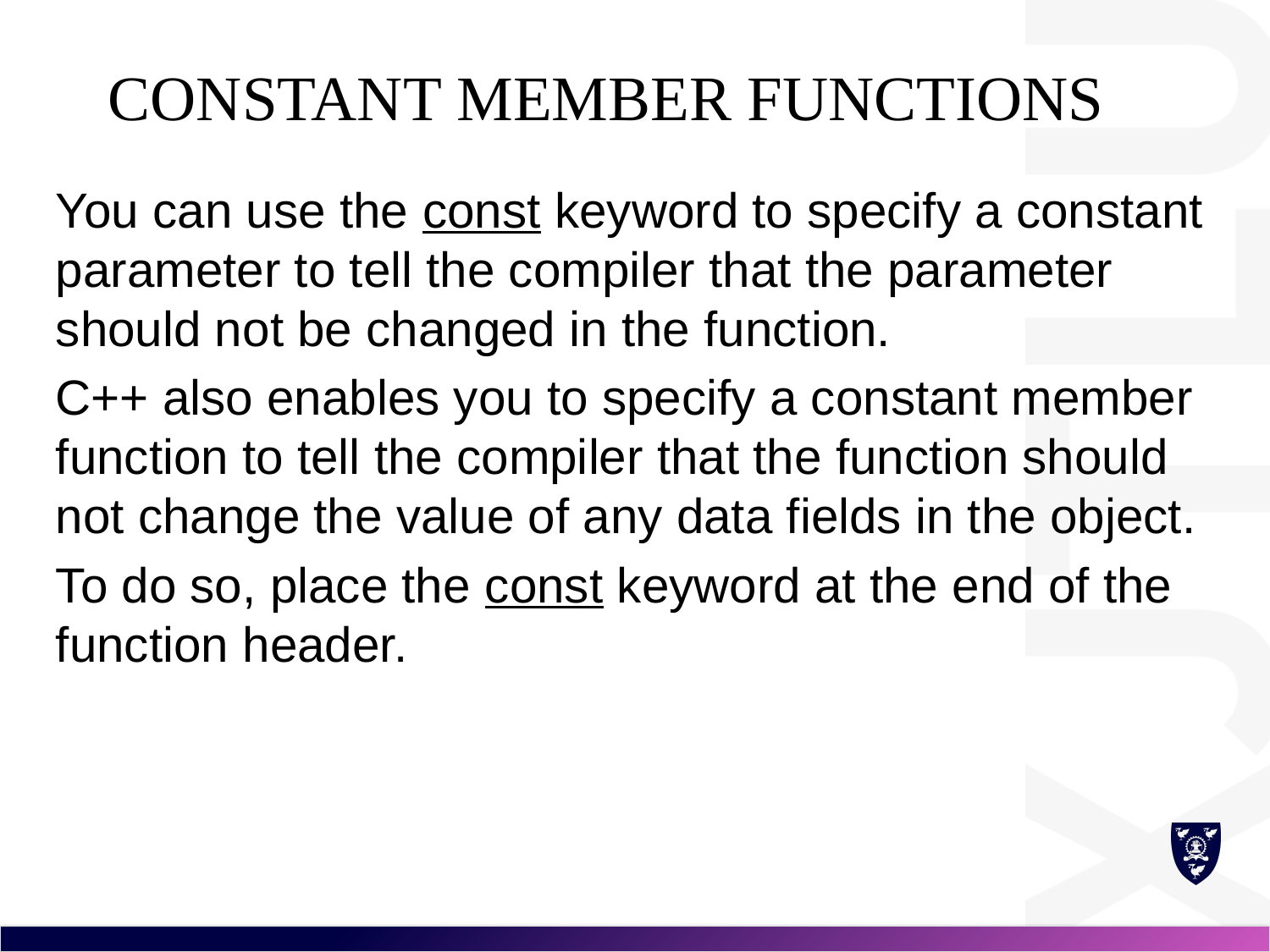

# Constant Member Functions
You can use the const keyword to specify a constant parameter to tell the compiler that the parameter should not be changed in the function.
C++ also enables you to specify a constant member function to tell the compiler that the function should not change the value of any data fields in the object.
To do so, place the const keyword at the end of the function header.

32